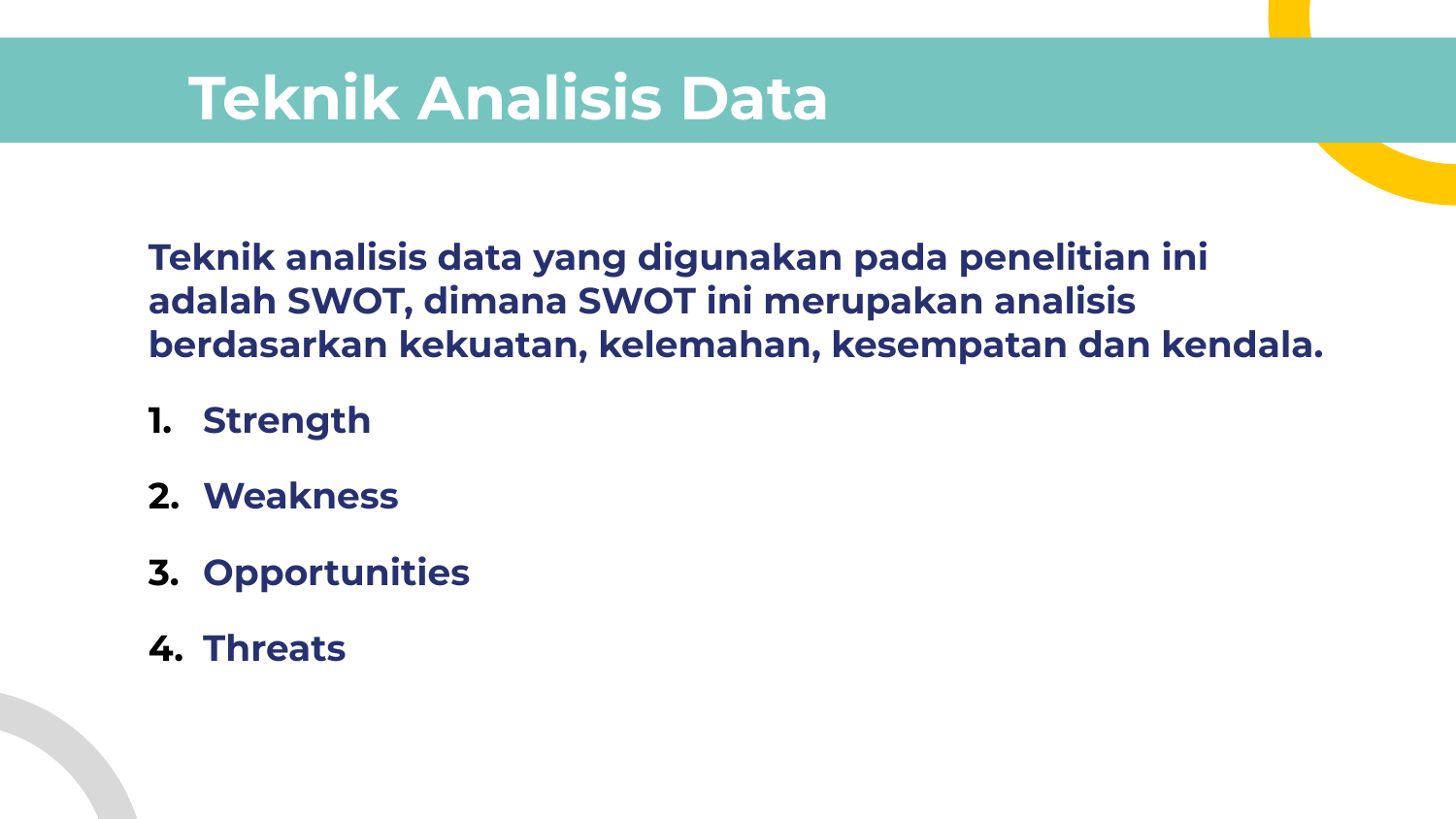

# Teknik Analisis Data
Teknik analisis data yang digunakan pada penelitian ini adalah SWOT, dimana SWOT ini merupakan analisis berdasarkan kekuatan, kelemahan, kesempatan dan kendala.
Strength
Weakness
Opportunities
Threats